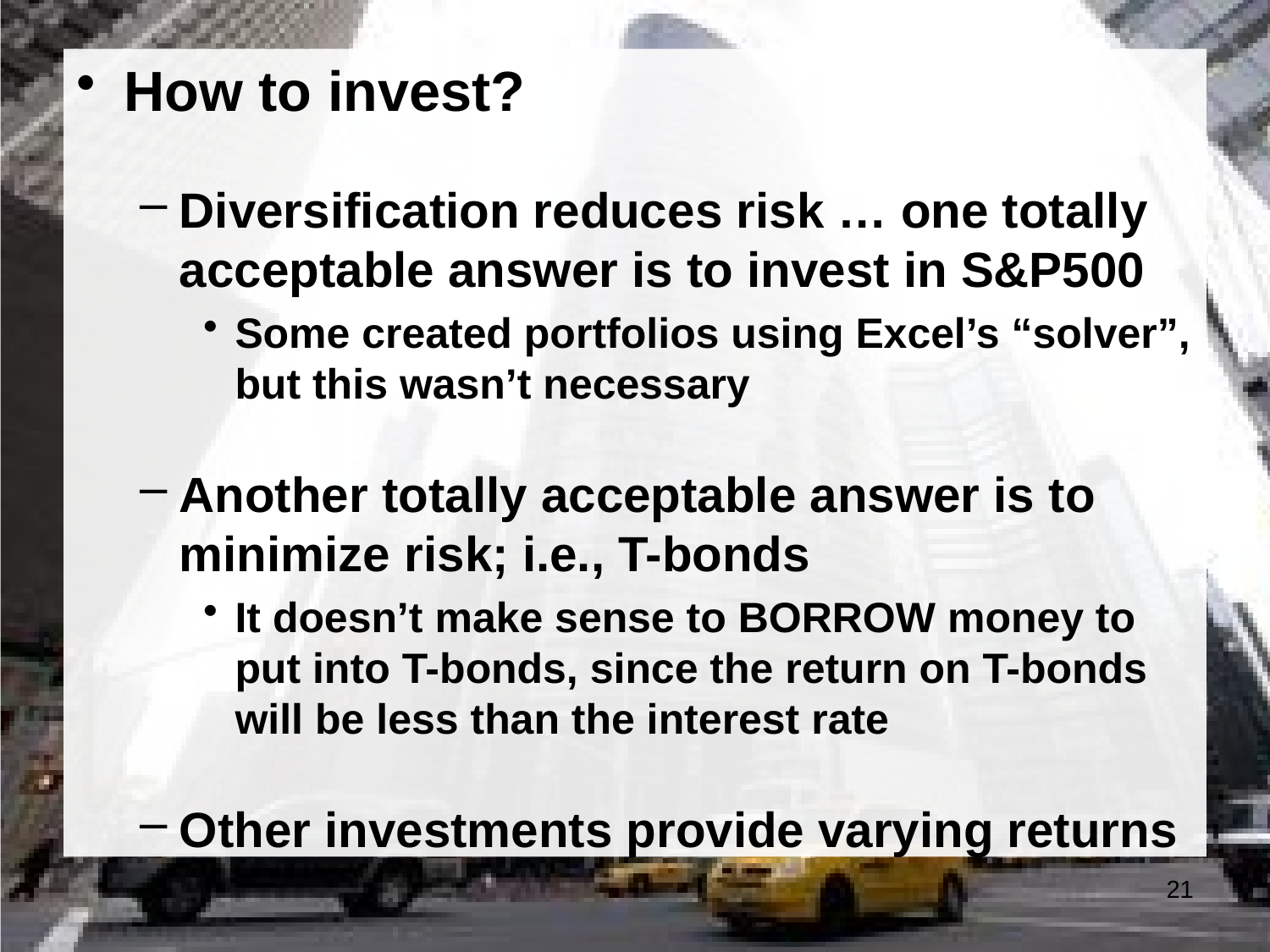

How to invest?

Diversification reduces risk … one totally acceptable answer is to invest in S&P500
Some created portfolios using Excel’s “solver”, but this wasn’t necessary

Another totally acceptable answer is to minimize risk; i.e., T-bonds
It doesn’t make sense to BORROW money to put into T-bonds, since the return on T-bonds will be less than the interest rate

Other investments provide varying returns

21
#